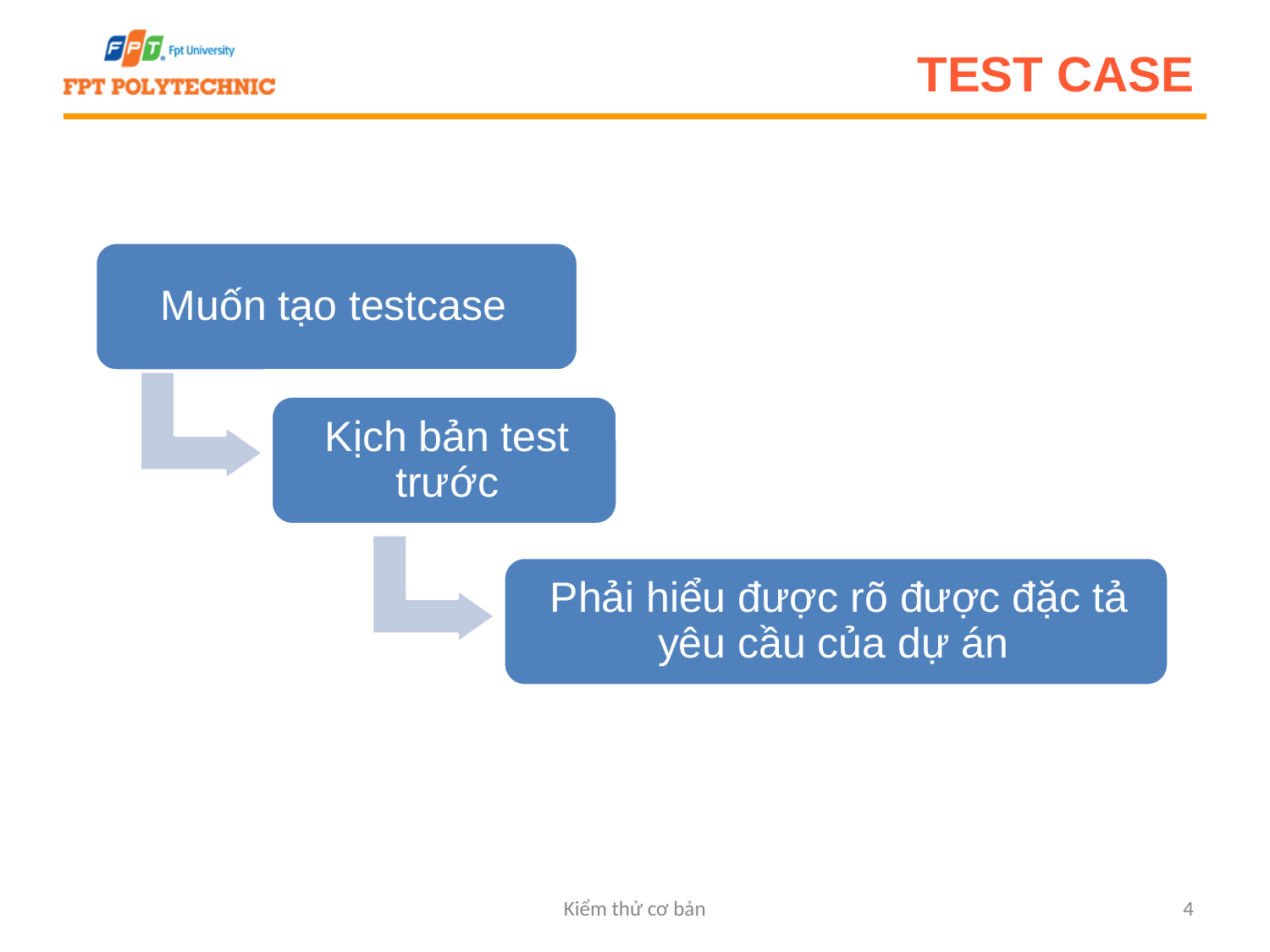

# Test Case
Muốn tạo testcase
Kịch bản test trước
Phải hiểu được rõ được đặc tả yêu cầu của dự án
Kiểm thử cơ bản
4